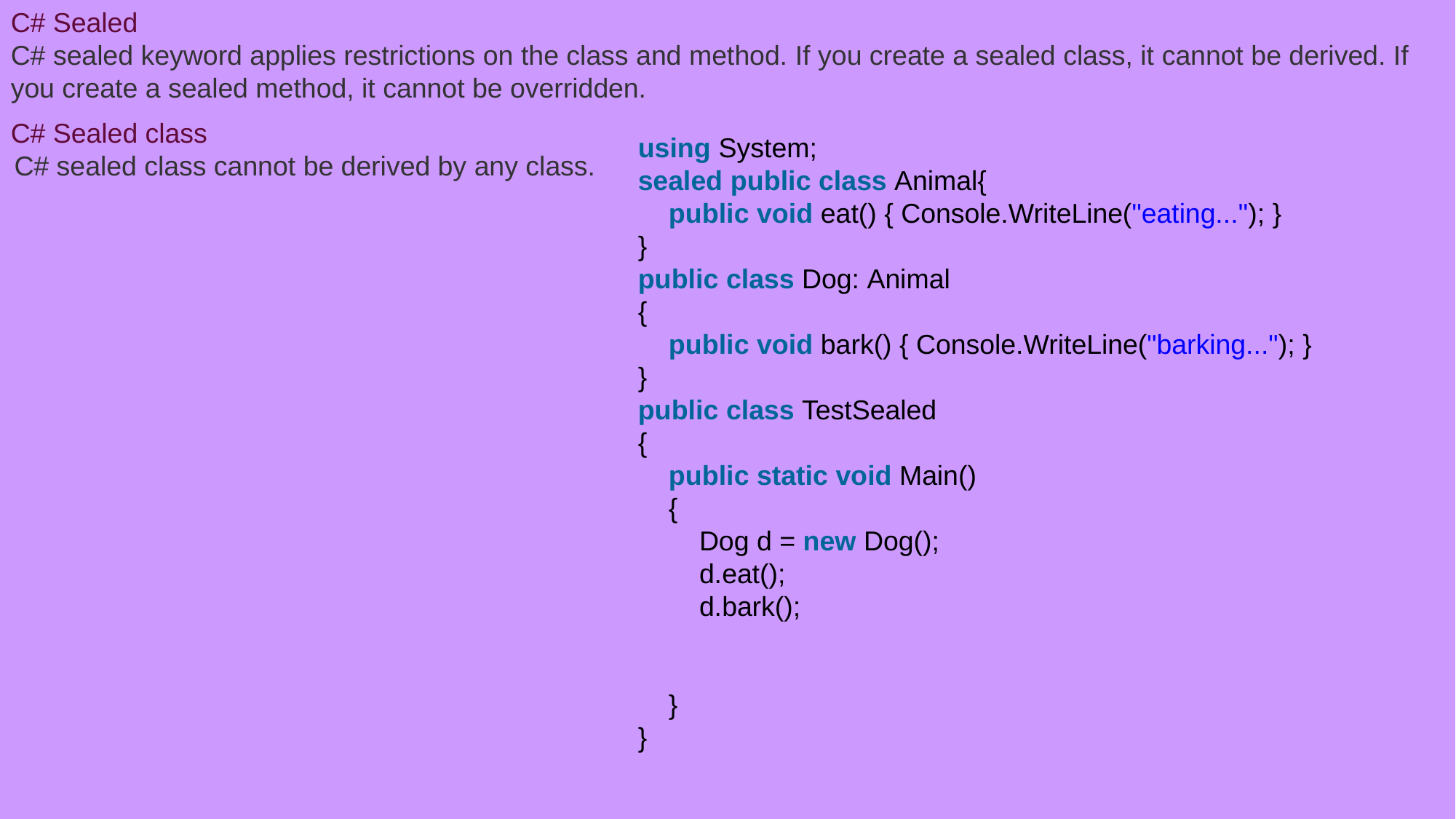

C# Sealed
C# sealed keyword applies restrictions on the class and method. If you create a sealed class, it cannot be derived. If you create a sealed method, it cannot be overridden.
C# Sealed class

using System;
sealed public class Animal{
    public void eat() { Console.WriteLine("eating..."); }
}
public class Dog: Animal
{
    public void bark() { Console.WriteLine("barking..."); }
}
public class TestSealed
{
    public static void Main()
    {
        Dog d = new Dog();
        d.eat();
        d.bark();

    }
}
C# sealed class cannot be derived by any class.